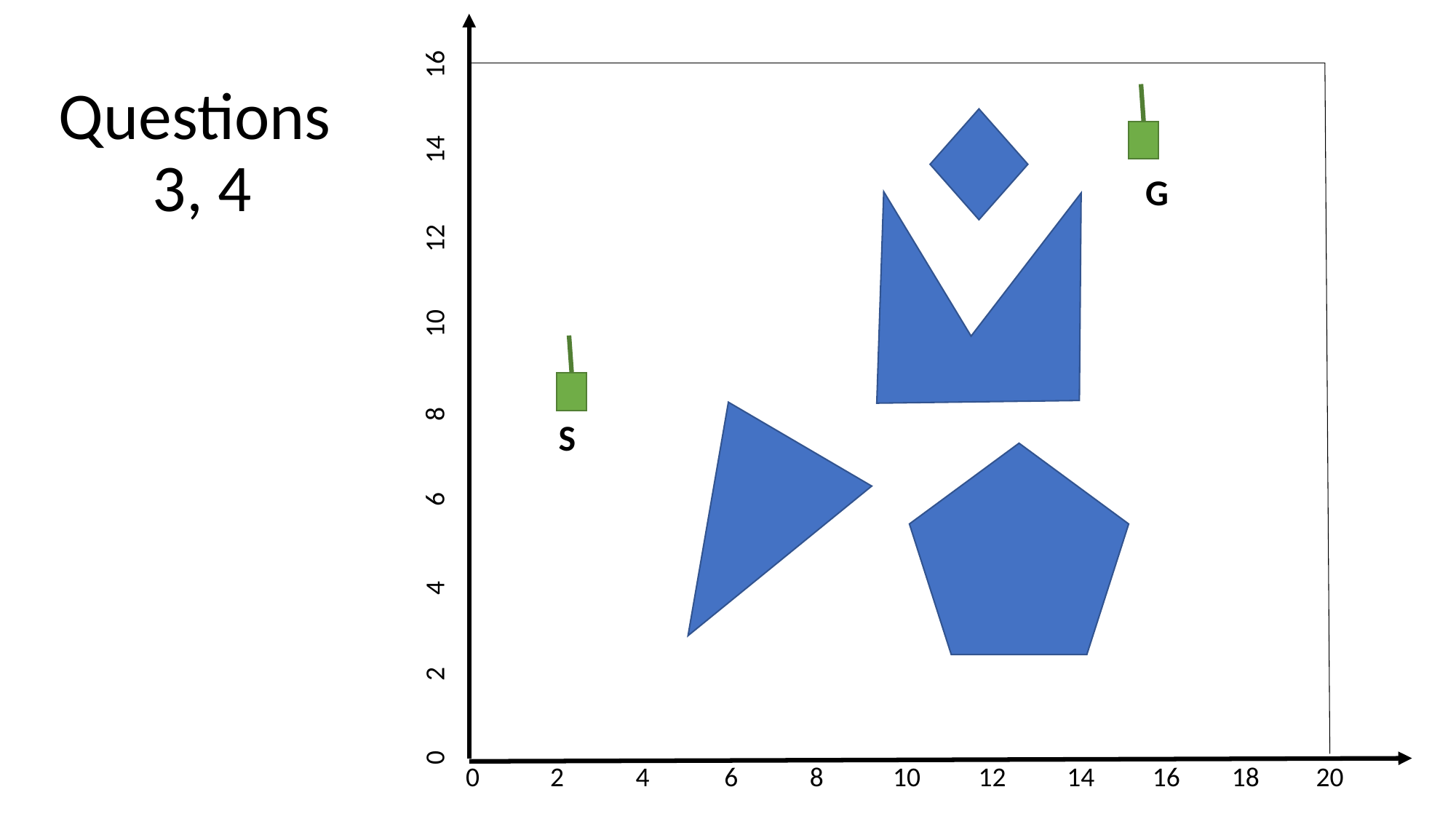

0
2
4
6
8
10
12
14
16
0
2
4
6
8
10
12
14
16
18
20
Questions
 3, 4

G

S